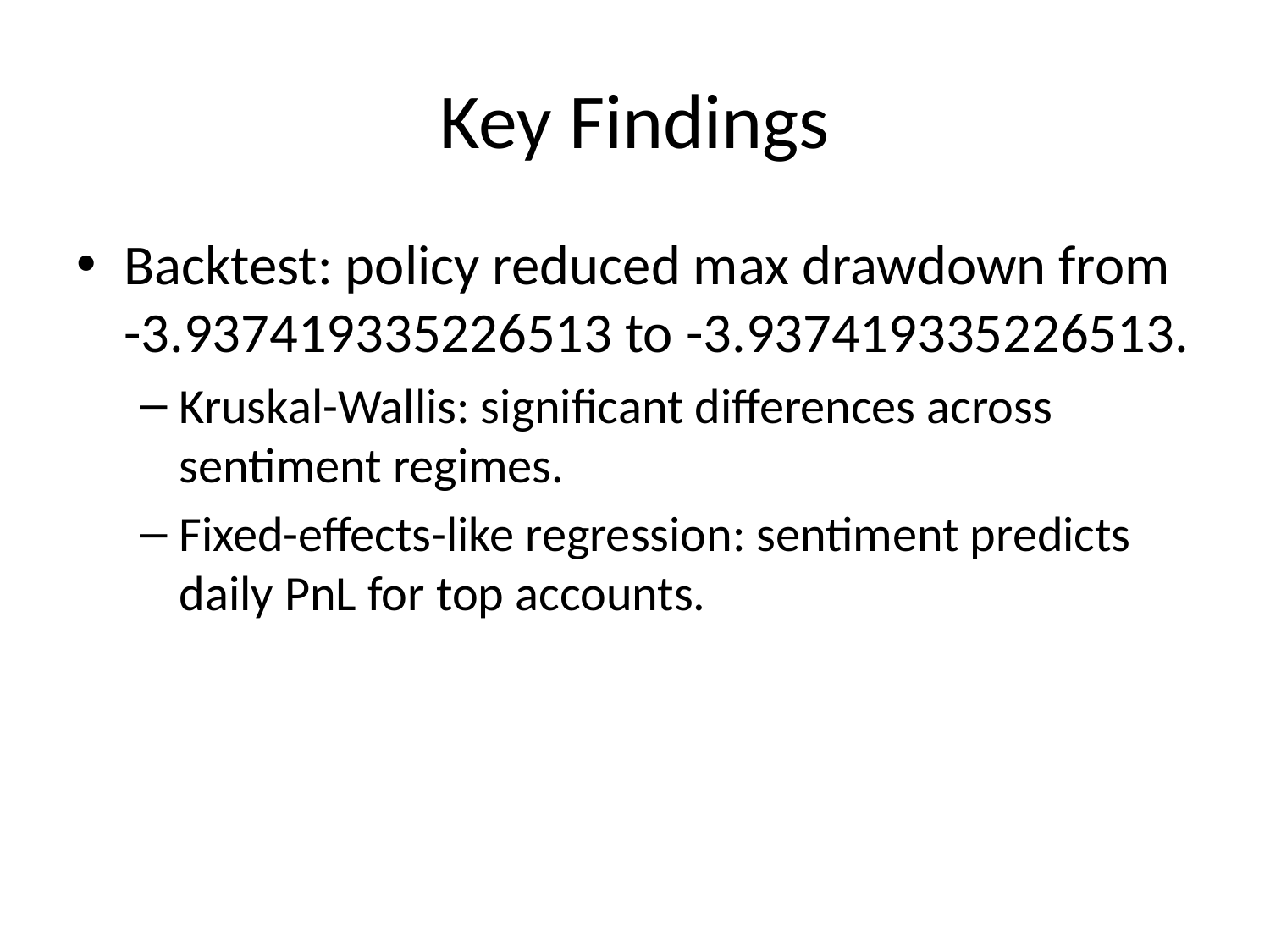

# Key Findings
Backtest: policy reduced max drawdown from -3.937419335226513 to -3.937419335226513.
Kruskal-Wallis: significant differences across sentiment regimes.
Fixed-effects-like regression: sentiment predicts daily PnL for top accounts.